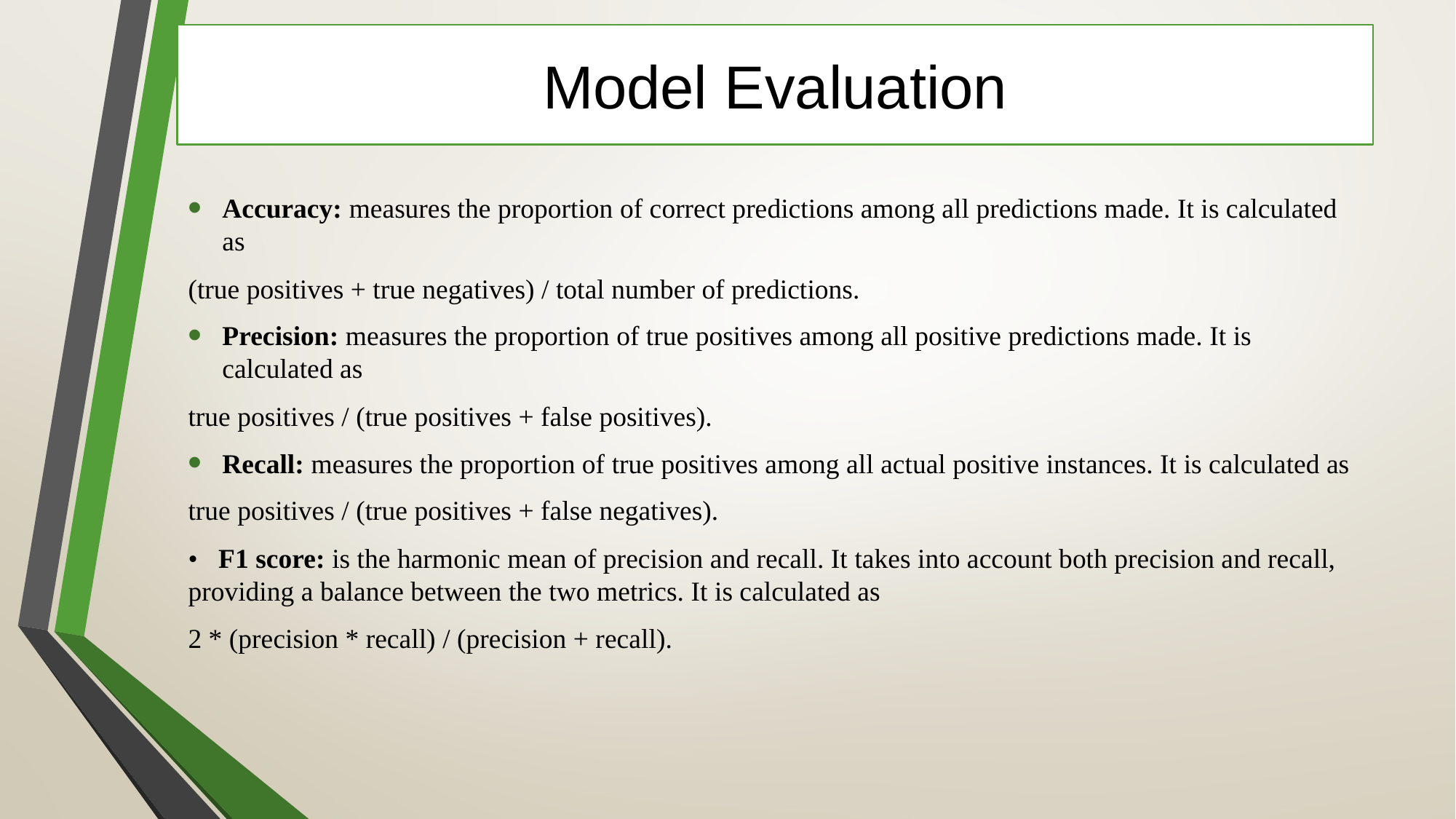

# Model Evaluation
Accuracy: measures the proportion of correct predictions among all predictions made. It is calculated as
(true positives + true negatives) / total number of predictions.
Precision: measures the proportion of true positives among all positive predictions made. It is calculated as
true positives / (true positives + false positives).
Recall: measures the proportion of true positives among all actual positive instances. It is calculated as
true positives / (true positives + false negatives).
•   F1 score: is the harmonic mean of precision and recall. It takes into account both precision and recall, providing a balance between the two metrics. It is calculated as
2 * (precision * recall) / (precision + recall).